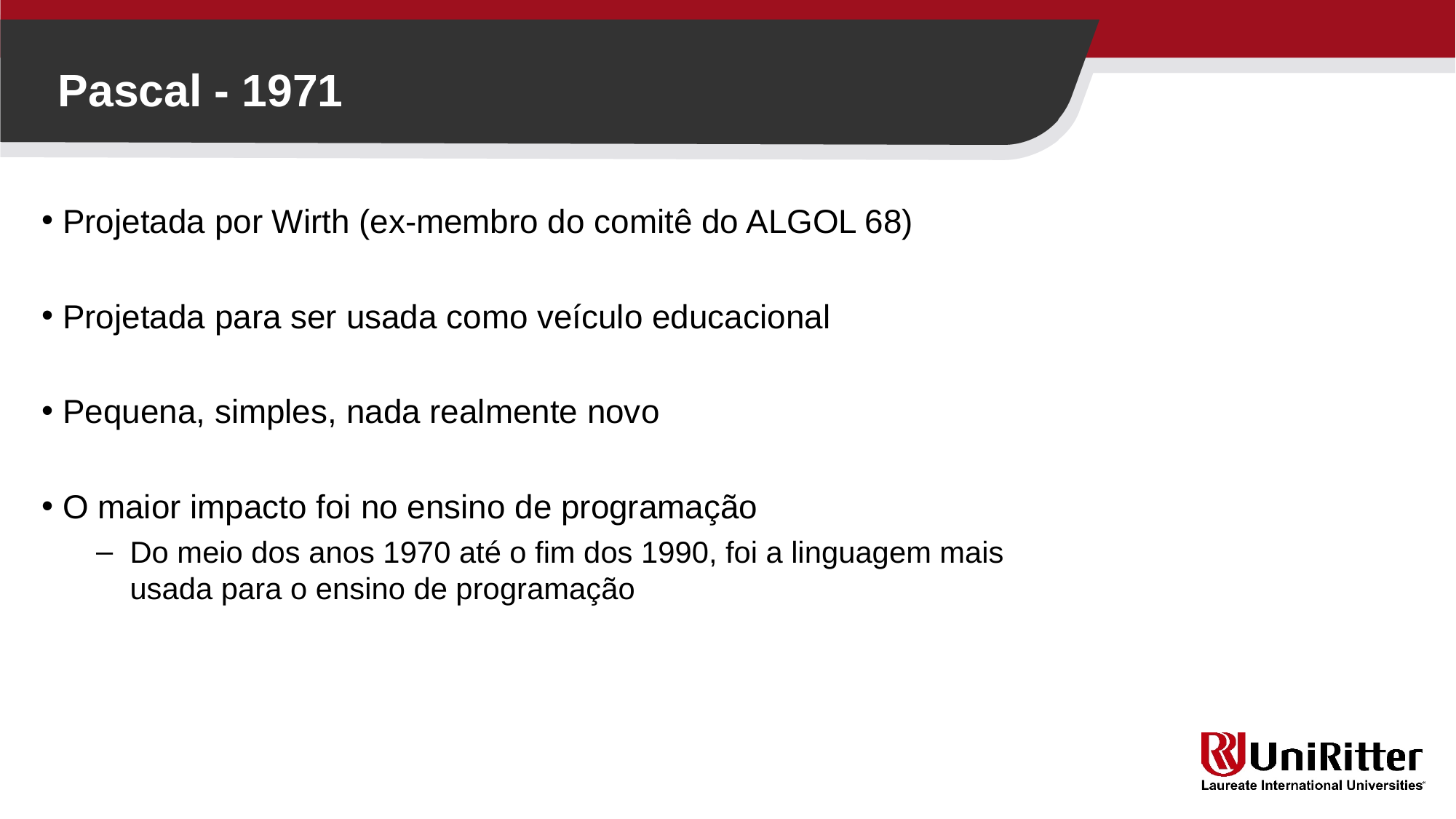

Pascal - 1971
Projetada por Wirth (ex-membro do comitê do ALGOL 68)

Projetada para ser usada como veículo educacional

Pequena, simples, nada realmente novo

O maior impacto foi no ensino de programação
Do meio dos anos 1970 até o fim dos 1990, foi a linguagem mais usada para o ensino de programação